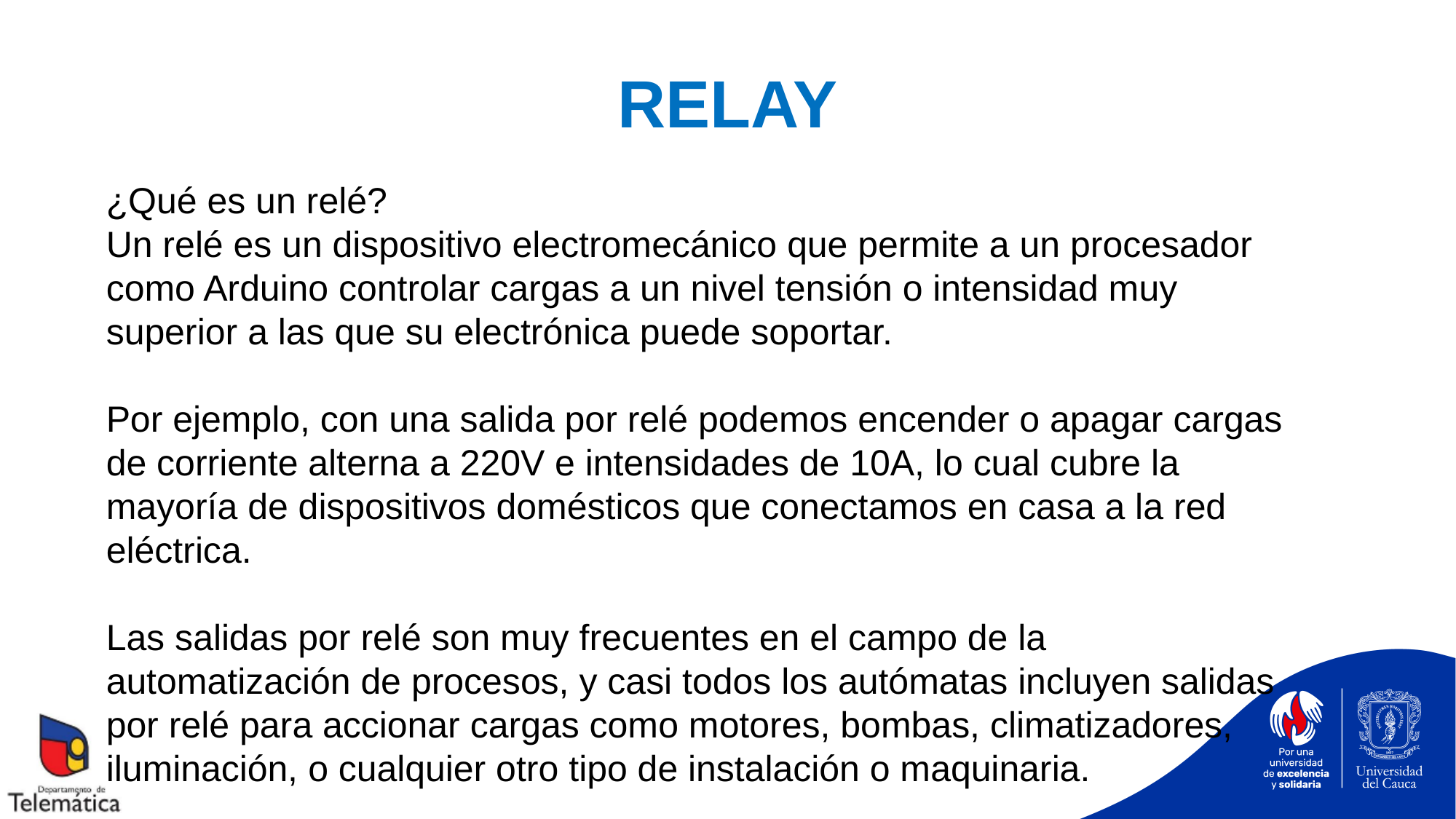

# RELAY
¿Qué es un relé?
Un relé es un dispositivo electromecánico que permite a un procesador como Arduino controlar cargas a un nivel tensión o intensidad muy superior a las que su electrónica puede soportar.

Por ejemplo, con una salida por relé podemos encender o apagar cargas de corriente alterna a 220V e intensidades de 10A, lo cual cubre la mayoría de dispositivos domésticos que conectamos en casa a la red eléctrica.

Las salidas por relé son muy frecuentes en el campo de la automatización de procesos, y casi todos los autómatas incluyen salidas por relé para accionar cargas como motores, bombas, climatizadores, iluminación, o cualquier otro tipo de instalación o maquinaria.